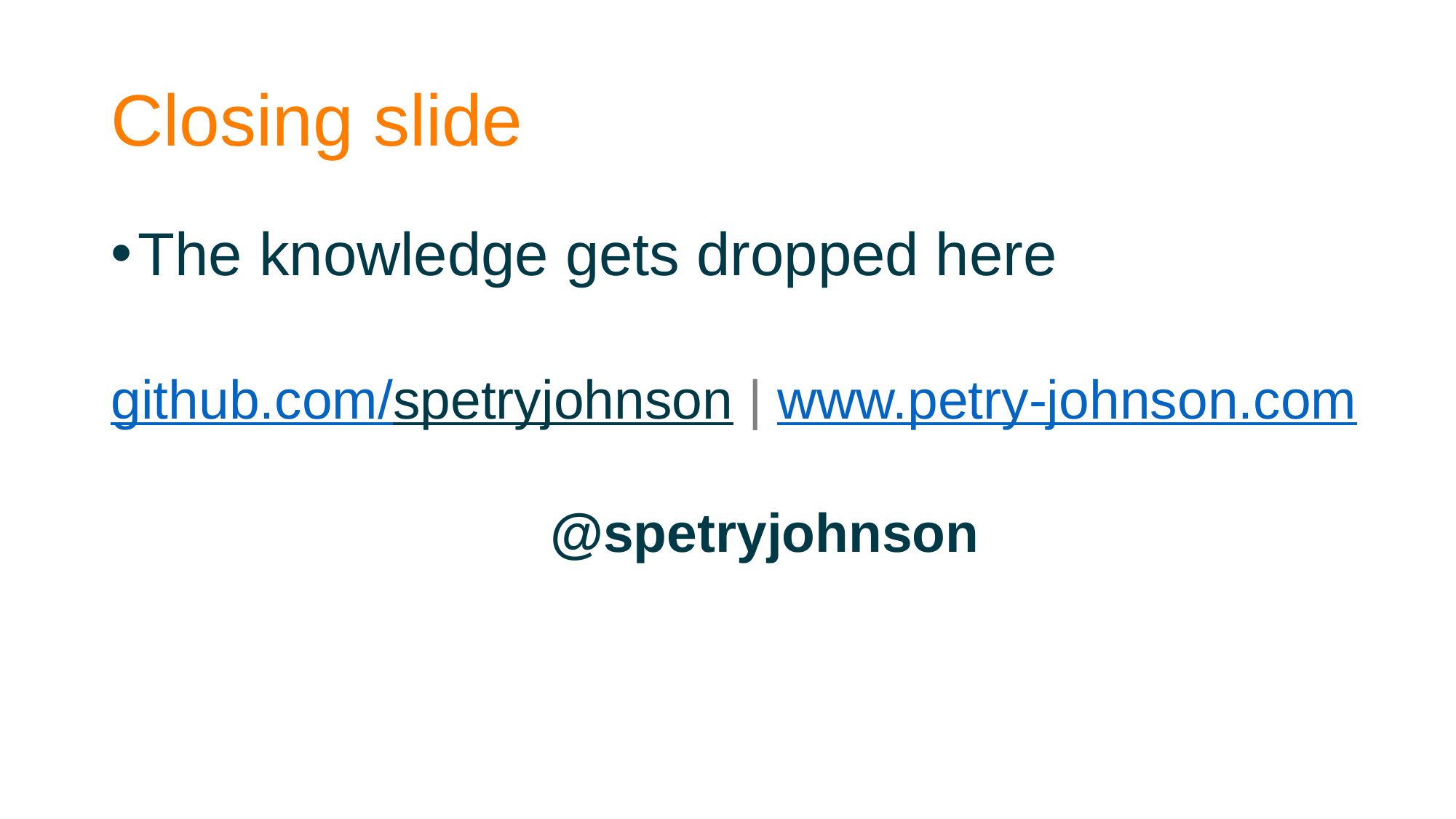

# Closing slide
The knowledge gets dropped here

github.com/spetryjohnson | www.petry-johnson.com
@spetryjohnson